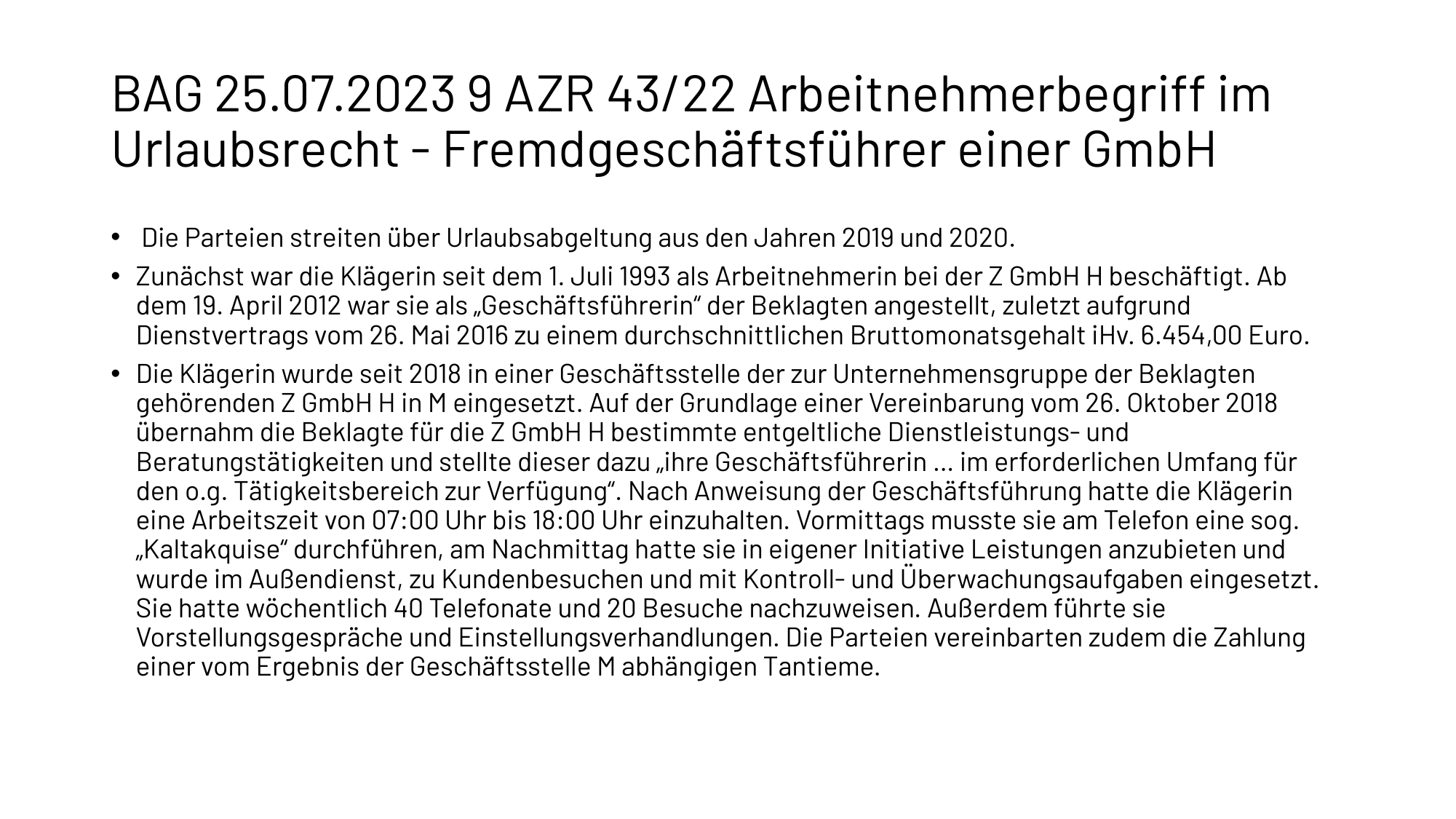

# BAG 25.07.2023 9 AZR 43/22 Arbeitnehmerbegriff im Urlaubsrecht - Fremdgeschäftsführer einer GmbH
 Die Parteien streiten über Urlaubsabgeltung aus den Jahren 2019 und 2020.
Zunächst war die Klägerin seit dem 1. Juli 1993 als Arbeitnehmerin bei der Z GmbH H beschäftigt. Ab dem 19. April 2012 war sie als „Geschäftsführerin“ der Beklagten angestellt, zuletzt aufgrund Dienstvertrags vom 26. Mai 2016 zu einem durchschnittlichen Bruttomonatsgehalt iHv. 6.454,00 Euro.
Die Klägerin wurde seit 2018 in einer Geschäftsstelle der zur Unternehmensgruppe der Beklagten gehörenden Z GmbH H in M eingesetzt. Auf der Grundlage einer Vereinbarung vom 26. Oktober 2018 übernahm die Beklagte für die Z GmbH H bestimmte entgeltliche Dienstleistungs- und Beratungstätigkeiten und stellte dieser dazu „ihre Geschäftsführerin … im erforderlichen Umfang für den o.g. Tätigkeitsbereich zur Verfügung“. Nach Anweisung der Geschäftsführung hatte die Klägerin eine Arbeitszeit von 07:00 Uhr bis 18:00 Uhr einzuhalten. Vormittags musste sie am Telefon eine sog. „Kaltakquise“ durchführen, am Nachmittag hatte sie in eigener Initiative Leistungen anzubieten und wurde im Außendienst, zu Kundenbesuchen und mit Kontroll- und Überwachungsaufgaben eingesetzt. Sie hatte wöchentlich 40 Telefonate und 20 Besuche nachzuweisen. Außerdem führte sie Vorstellungsgespräche und Einstellungsverhandlungen. Die Parteien vereinbarten zudem die Zahlung einer vom Ergebnis der Geschäftsstelle M abhängigen Tantieme.